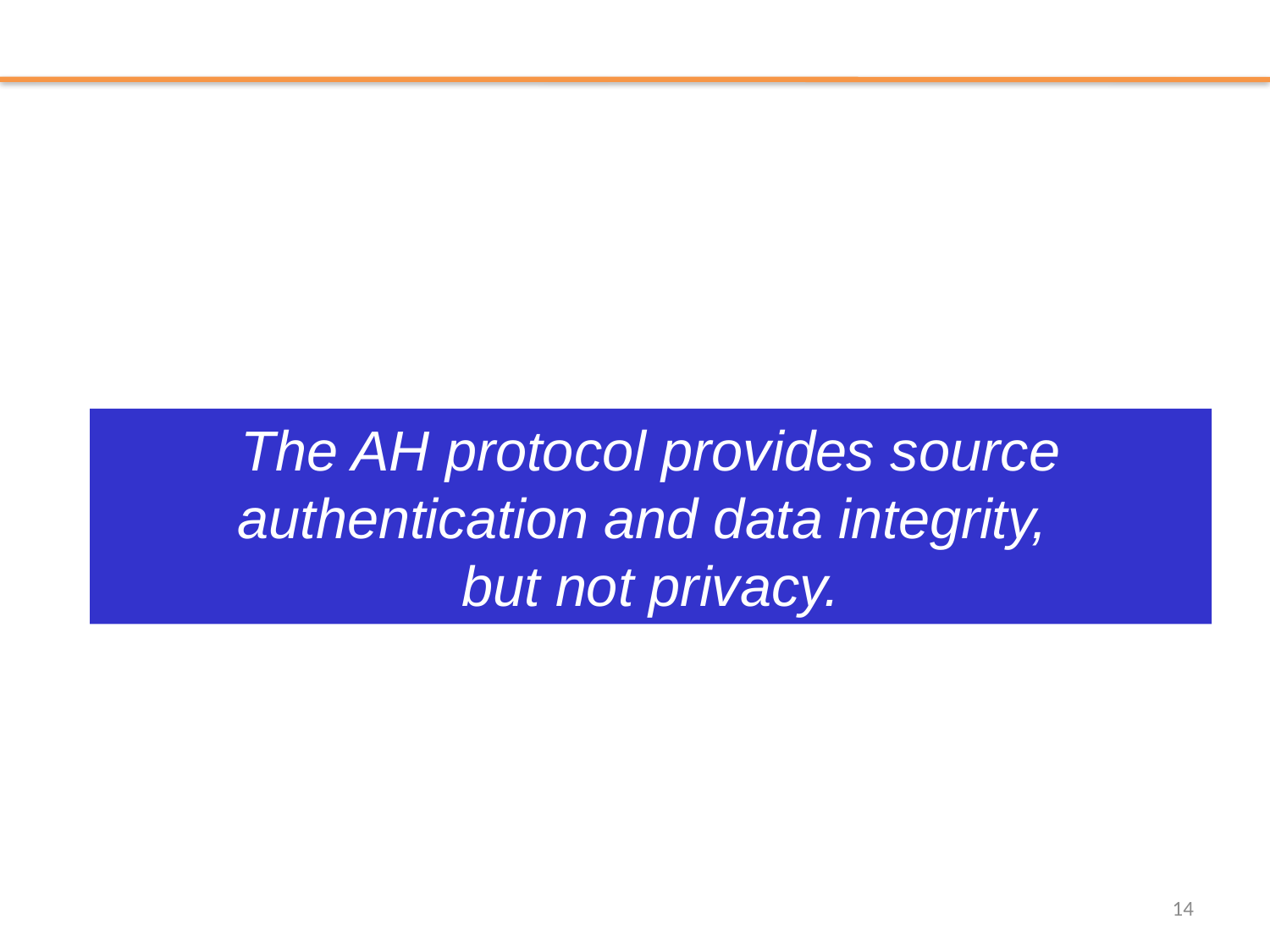

#
The AH protocol provides source authentication and data integrity,
but not privacy.
14